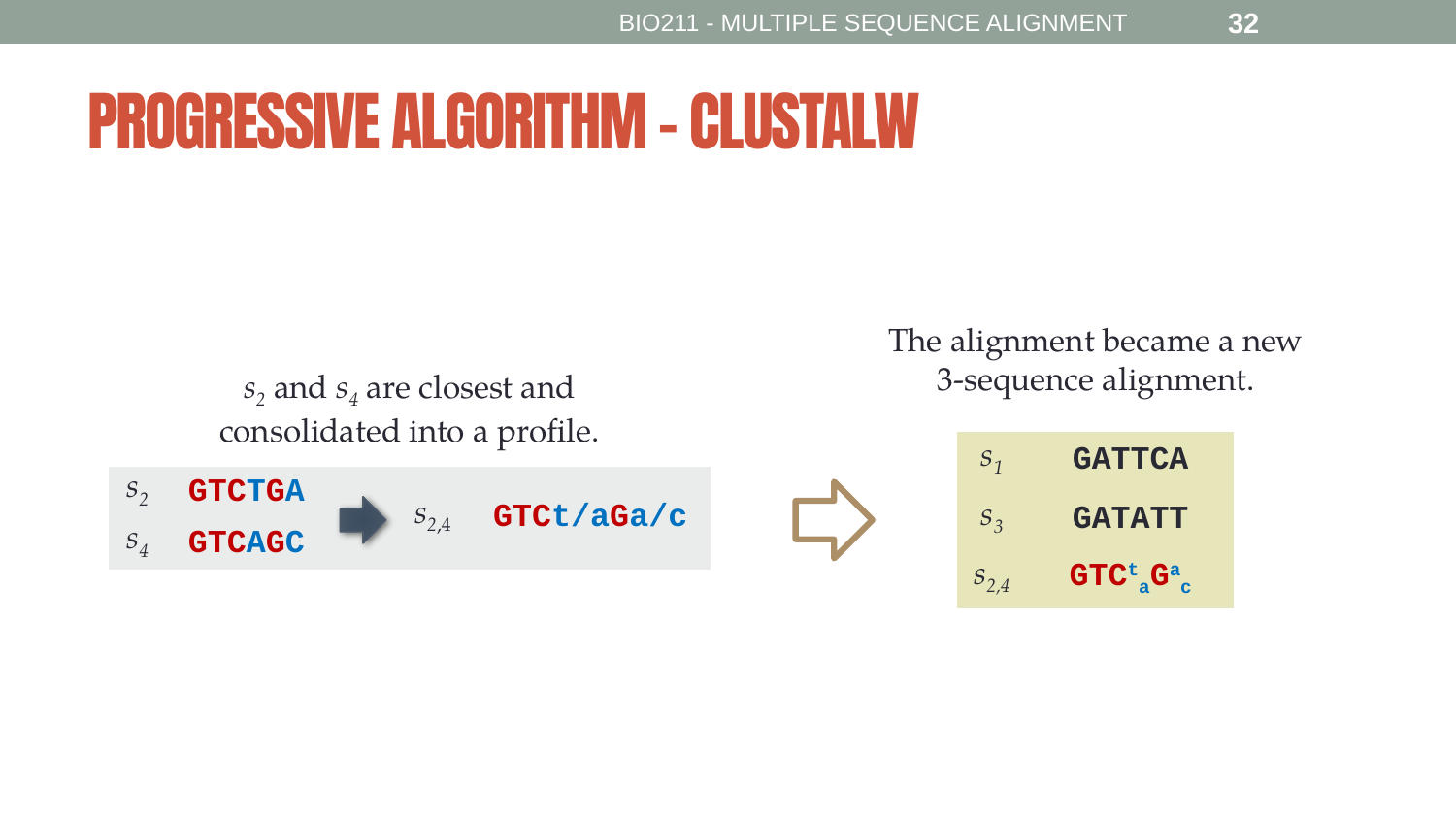

BIO211 - MULTIPLE SEQUENCE ALIGNMENT
32
# PROGRESSIVE ALGORITHM - CLUSTALW
The alignment became a new 3-sequence alignment.
s2 and s4 are closest and consolidated into a profile.
| s1 | GATTCA |
| --- | --- |
| s3 | GATATT |
| s2,4 | GTCtaGac |
| s2 | GTCTGA |  | s2,4 | GTCt/aGa/c |
| --- | --- | --- | --- | --- |
| s4 | GTCAGC |  |  |  |